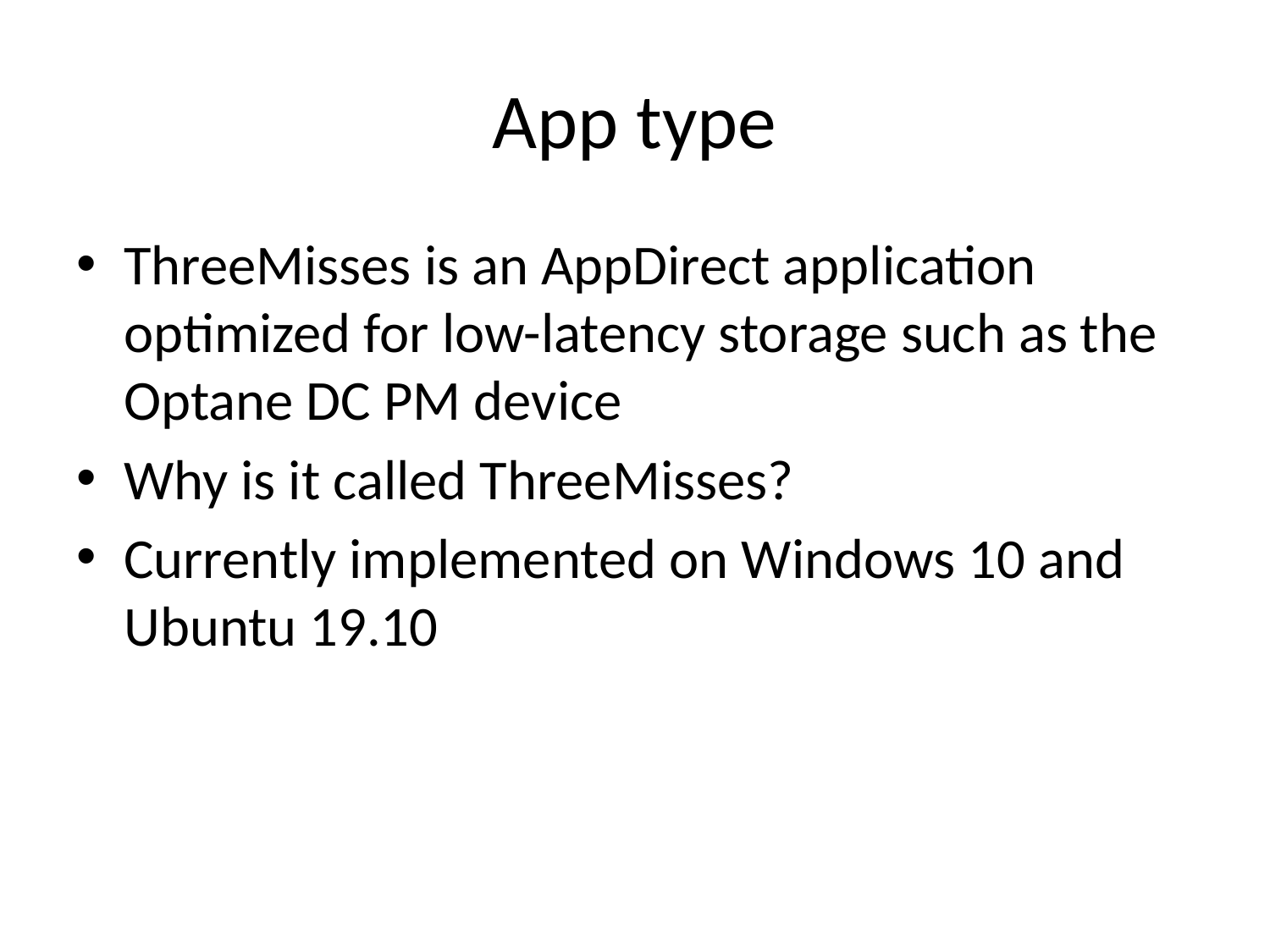

# App type
ThreeMisses is an AppDirect application optimized for low-latency storage such as the Optane DC PM device
Why is it called ThreeMisses?
Currently implemented on Windows 10 and Ubuntu 19.10